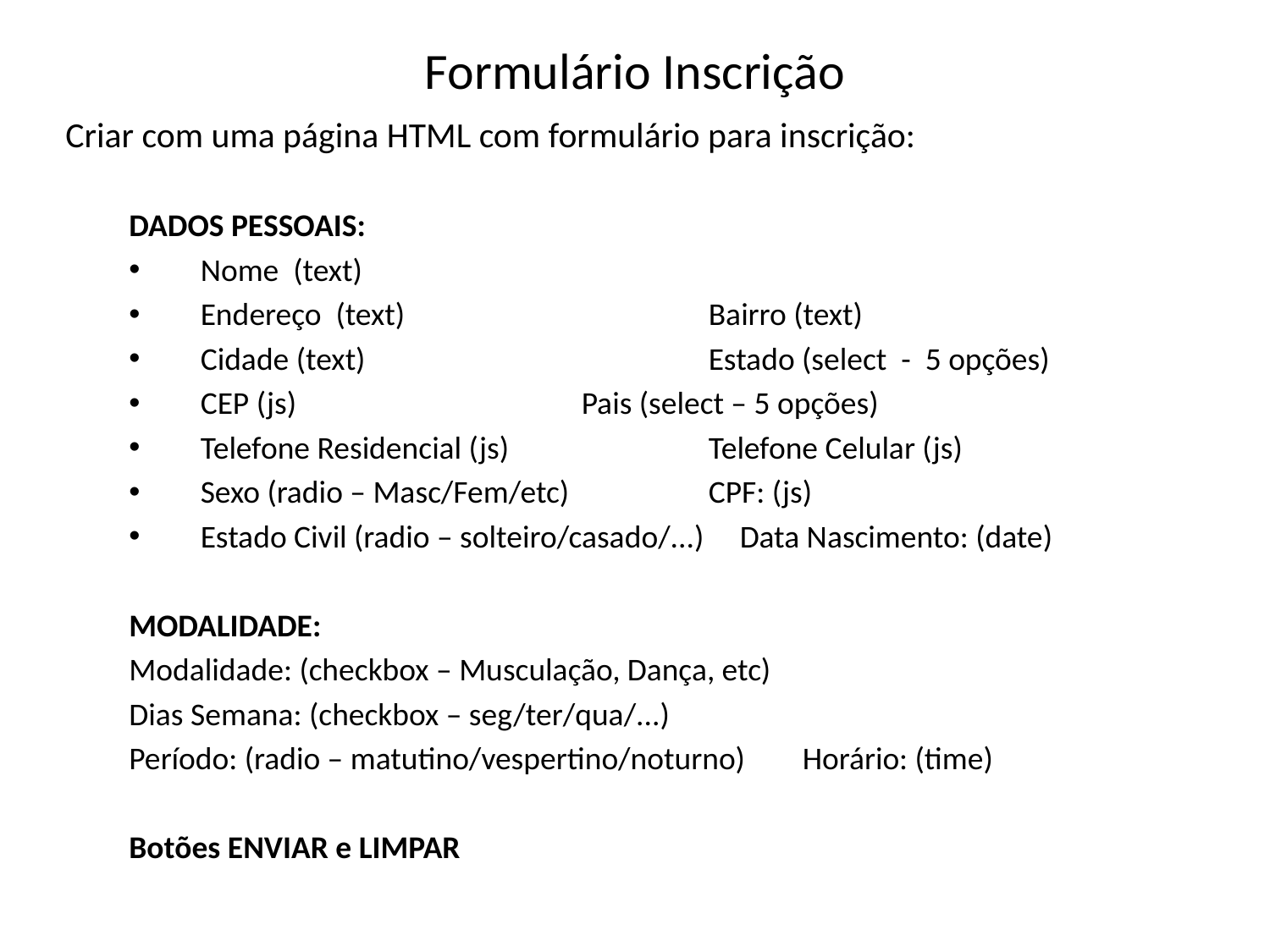

# Formulário Inscrição
Criar com uma página HTML com formulário para inscrição:

DADOS PESSOAIS:
Nome  (text)
Endereço  (text)			Bairro (text)
Cidade (text)  			Estado (select  -  5 opções)
CEP (js)    			Pais (select – 5 opções)
Telefone Residencial (js) 		Telefone Celular (js)
Sexo (radio – Masc/Fem/etc)		CPF: (js)
Estado Civil (radio – solteiro/casado/...)     Data Nascimento: (date)

MODALIDADE:
Modalidade: (checkbox – Musculação, Dança, etc)
Dias Semana: (checkbox – seg/ter/qua/...)
Período: (radio – matutino/vespertino/noturno)        Horário: (time)

Botões ENVIAR e LIMPAR